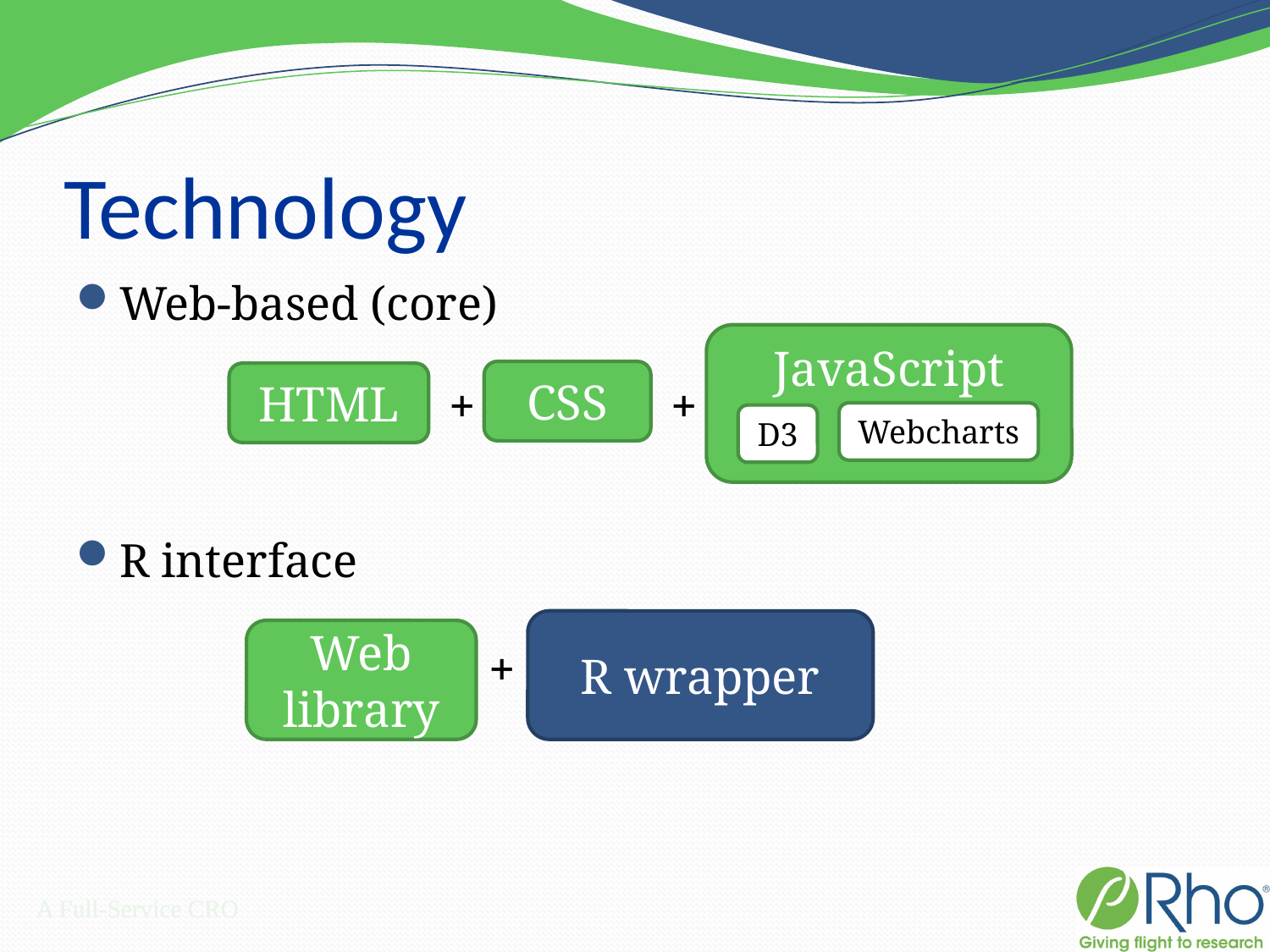

# Technology
Web-based (core)

R interface
JavaScript
CSS
HTML
+
+
Webcharts
D3
R wrapper
Web library
+